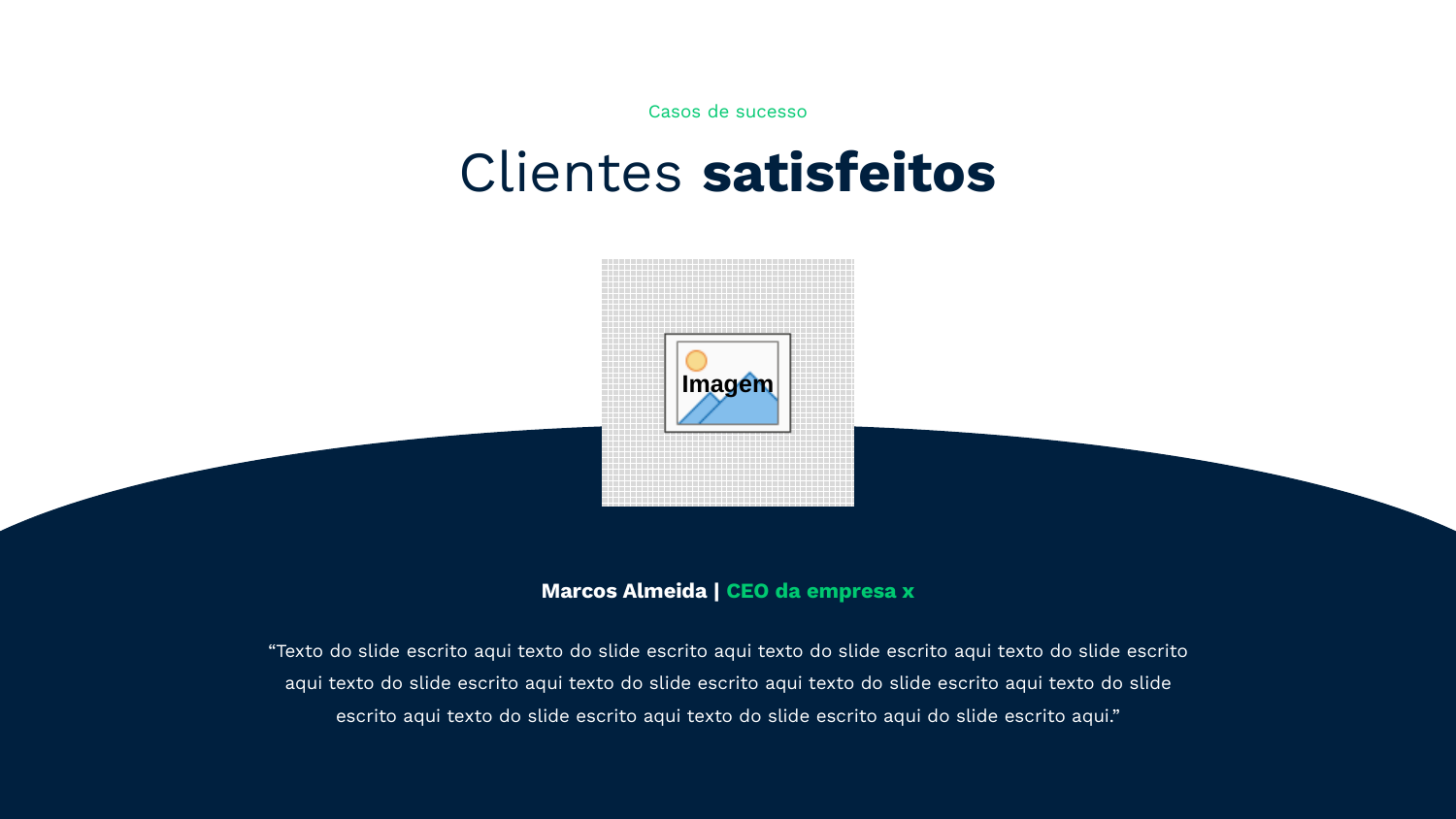

Casos de sucesso
Clientes satisfeitos

Marcos Almeida | CEO da empresa x
“Texto do slide escrito aqui texto do slide escrito aqui texto do slide escrito aqui texto do slide escrito aqui texto do slide escrito aqui texto do slide escrito aqui texto do slide escrito aqui texto do slide escrito aqui texto do slide escrito aqui texto do slide escrito aqui do slide escrito aqui.”